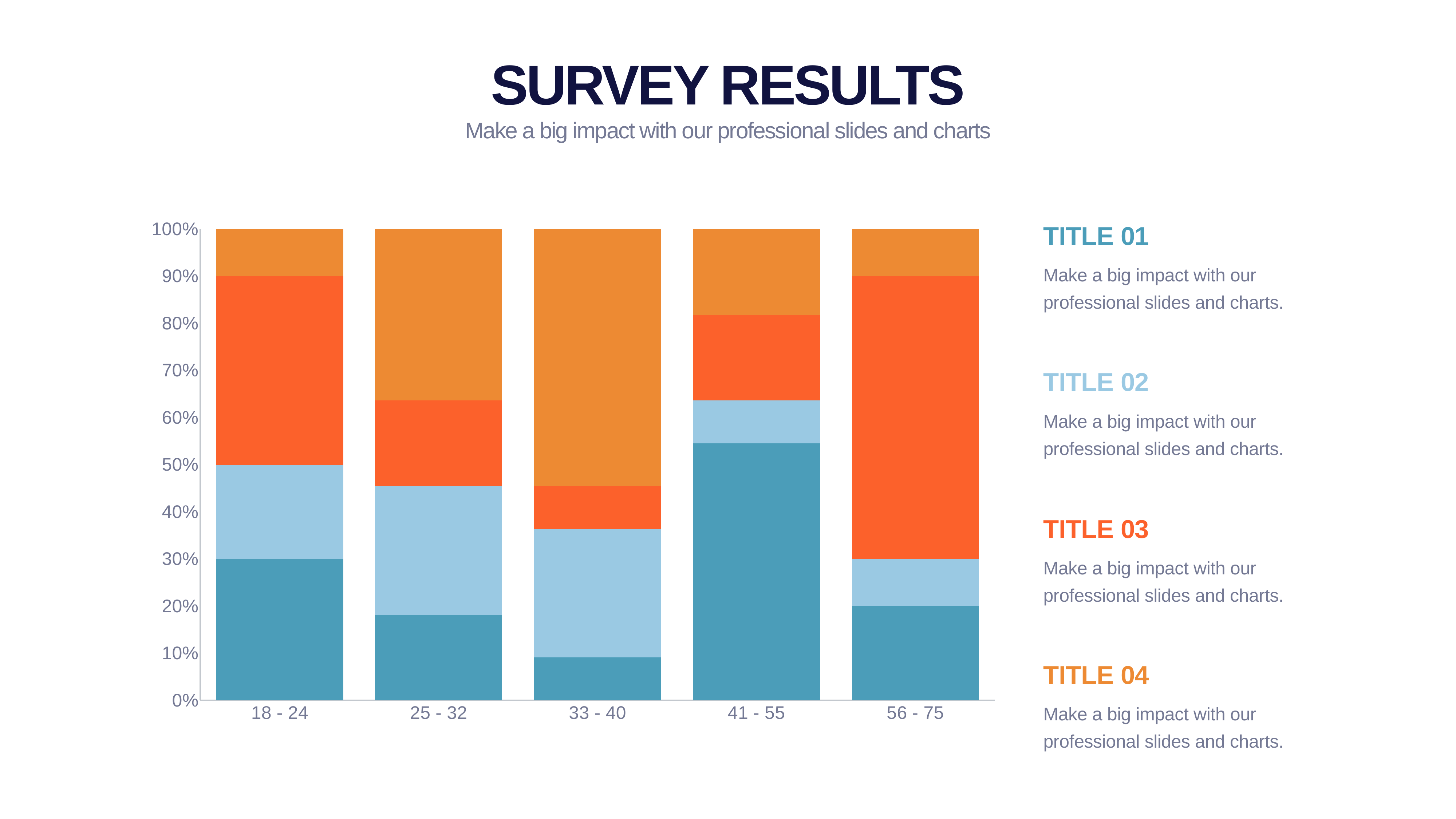

SURVEY RESULTS
Make a big impact with our professional slides and charts

### Chart

| Category | Series 1 | Series 2 | Series 3 | Series 4 |
|---|---|---|---|---|
| 18 - 24 | 30.0 | 20.0 | 40.0 | 10.0 |
| 25 - 32 | 20.0 | 30.0 | 20.0 | 40.0 |
| 33 - 40 | 10.0 | 30.0 | 10.0 | 60.0 |
| 41 - 55 | 60.0 | 10.0 | 20.0 | 20.0 |
| 56 - 75 | 20.0 | 10.0 | 60.0 | 10.0 |
TITLE 01
Make a big impact with our professional slides and charts.
TITLE 02
Make a big impact with our professional slides and charts.
TITLE 03
Make a big impact with our professional slides and charts.
TITLE 04
Make a big impact with our professional slides and charts.